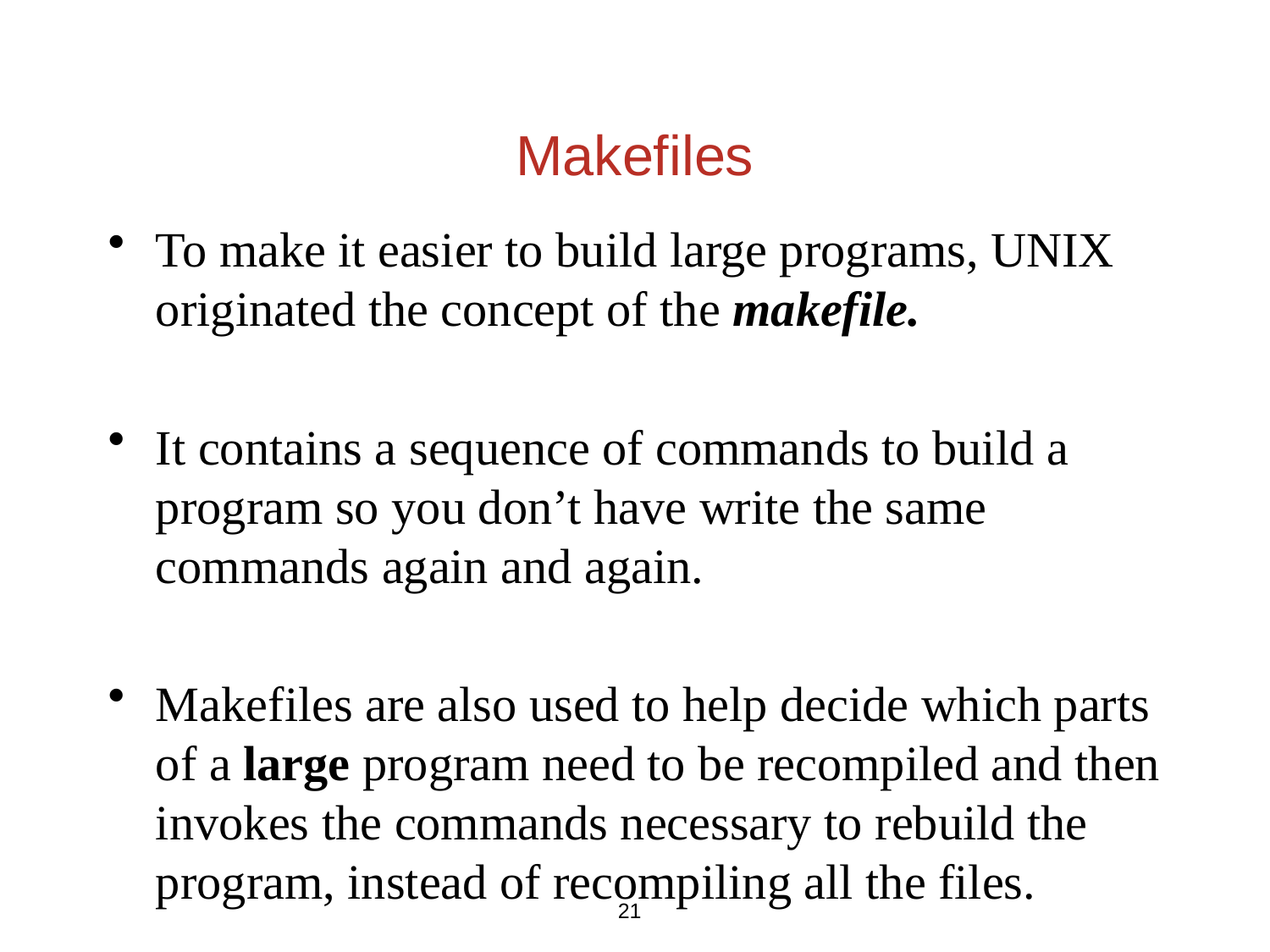

# Makefiles
To make it easier to build large programs, UNIX originated the concept of the makefile.

It contains a sequence of commands to build a program so you don’t have write the same commands again and again.

Makefiles are also used to help decide which parts of a large program need to be recompiled and then invokes the commands necessary to rebuild the program, instead of recompiling all the files.
21